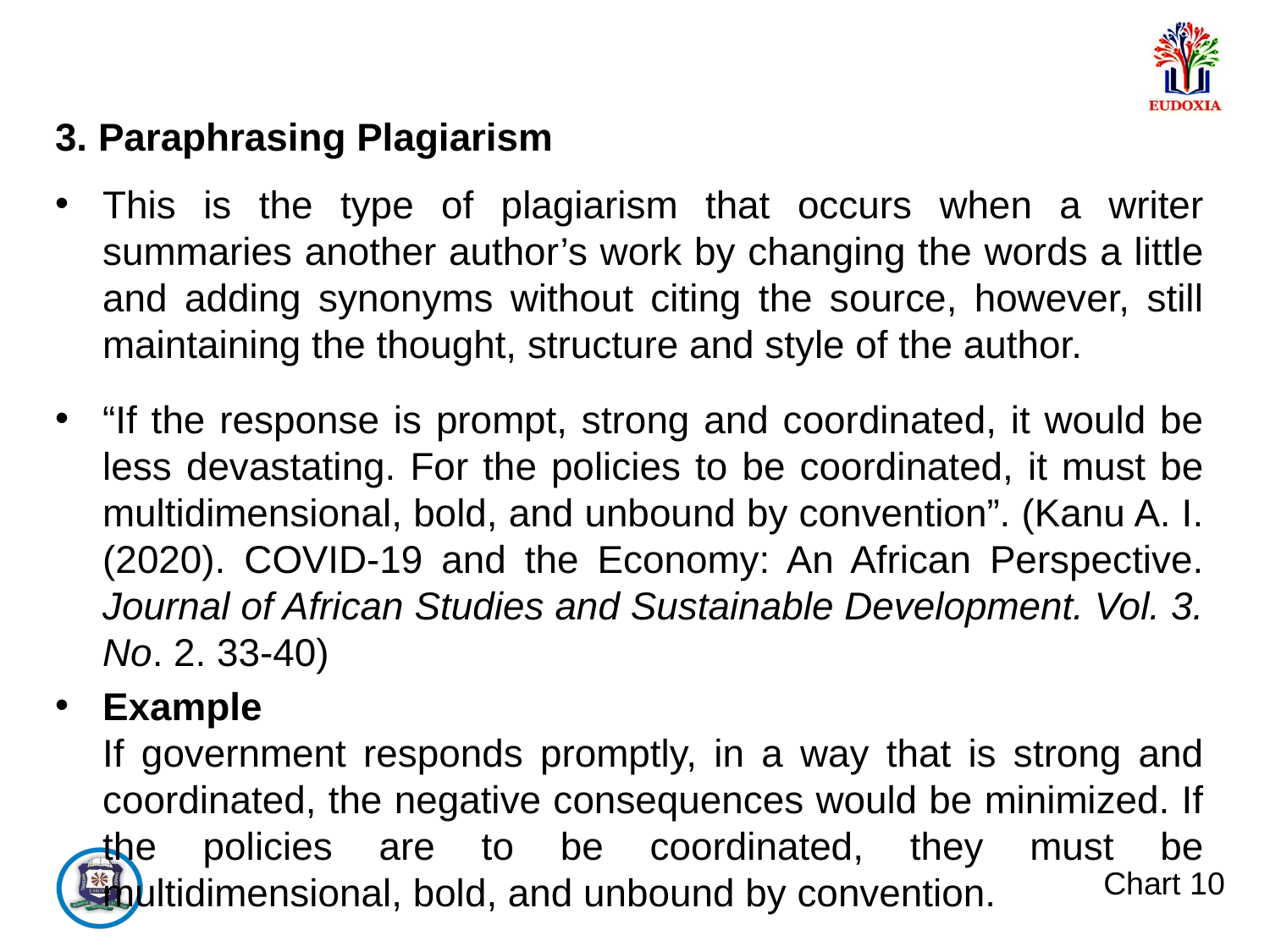

3. Paraphrasing Plagiarism
This is the type of plagiarism that occurs when a writer summaries another author’s work by changing the words a little and adding synonyms without citing the source, however, still maintaining the thought, structure and style of the author.
“If the response is prompt, strong and coordinated, it would be less devastating. For the policies to be coordinated, it must be multidimensional, bold, and unbound by convention”. (Kanu A. I. (2020). COVID-19 and the Economy: An African Perspective. Journal of African Studies and Sustainable Development. Vol. 3. No. 2. 33-40)
Example
	If government responds promptly, in a way that is strong and coordinated, the negative consequences would be minimized. If the policies are to be coordinated, they must be multidimensional, bold, and unbound by convention.

Chart 10